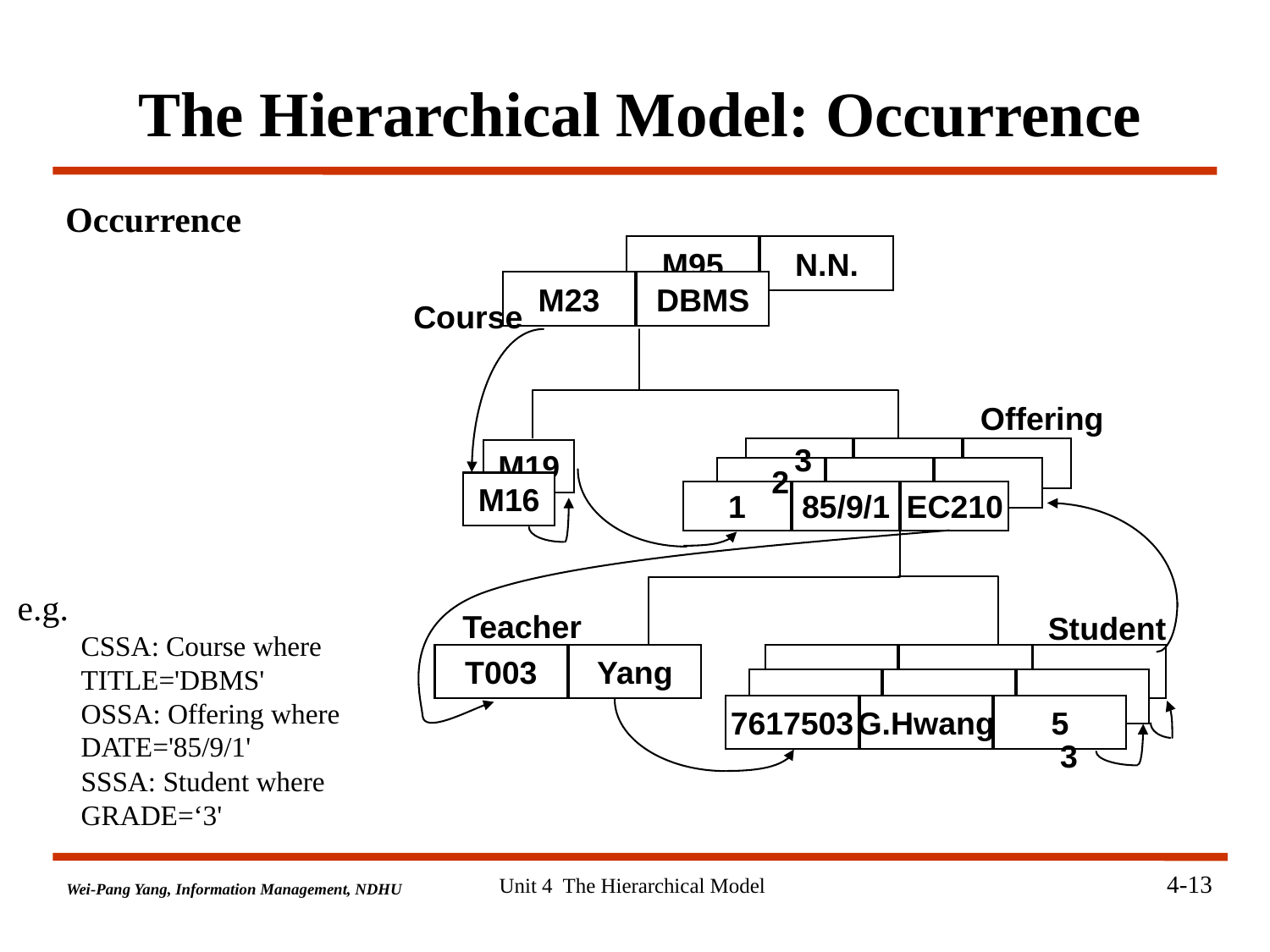

# The Hierarchical Model: Occurrence
Occurrence

M95
N.N.
M23
DBMS

Offering
3

M19
2

M16
1
85/9/1
EC210

Teacher
Student
T003
Yang

7617503
G.Hwang
5

  Course
e.g.
CSSA: Course where TITLE='DBMS'
OSSA: Offering where DATE='85/9/1'
SSSA: Student where GRADE=‘3'
3